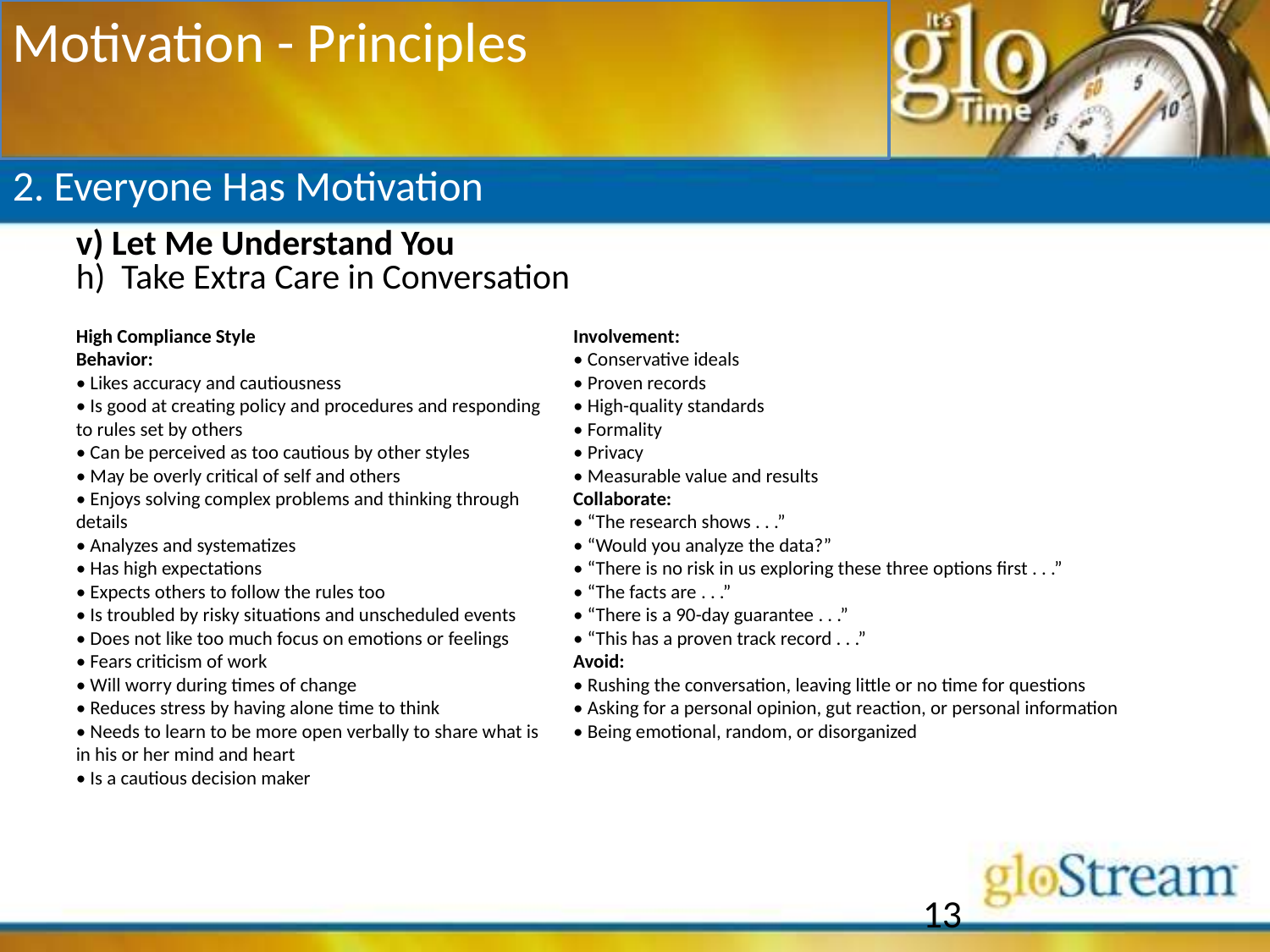

Motivation - Principles
2. Everyone Has Motivation
	v) Let Me Understand You
	h)  Take Extra Care in Conversation

High Compliance Style
Behavior:
• Likes accuracy and cautiousness
• Is good at creating policy and procedures and responding to rules set by others
• Can be perceived as too cautious by other styles
• May be overly critical of self and others
• Enjoys solving complex problems and thinking through details
• Analyzes and systematizes
• Has high expectations
• Expects others to follow the rules too
• Is troubled by risky situations and unscheduled events
• Does not like too much focus on emotions or feelings
• Fears criticism of work
• Will worry during times of change
• Reduces stress by having alone time to think
• Needs to learn to be more open verbally to share what is in his or her mind and heart
• Is a cautious decision maker
Involvement:
• Conservative ideals
• Proven records
• High-quality standards
• Formality
• Privacy
• Measurable value and results
Collaborate:
• “The research shows . . .”
• “Would you analyze the data?”
• “There is no risk in us exploring these three options first . . .”
• “The facts are . . .”
• “There is a 90-day guarantee . . .”
• “This has a proven track record . . .”
Avoid:
• Rushing the conversation, leaving little or no time for questions
• Asking for a personal opinion, gut reaction, or personal information
• Being emotional, random, or disorganized
13